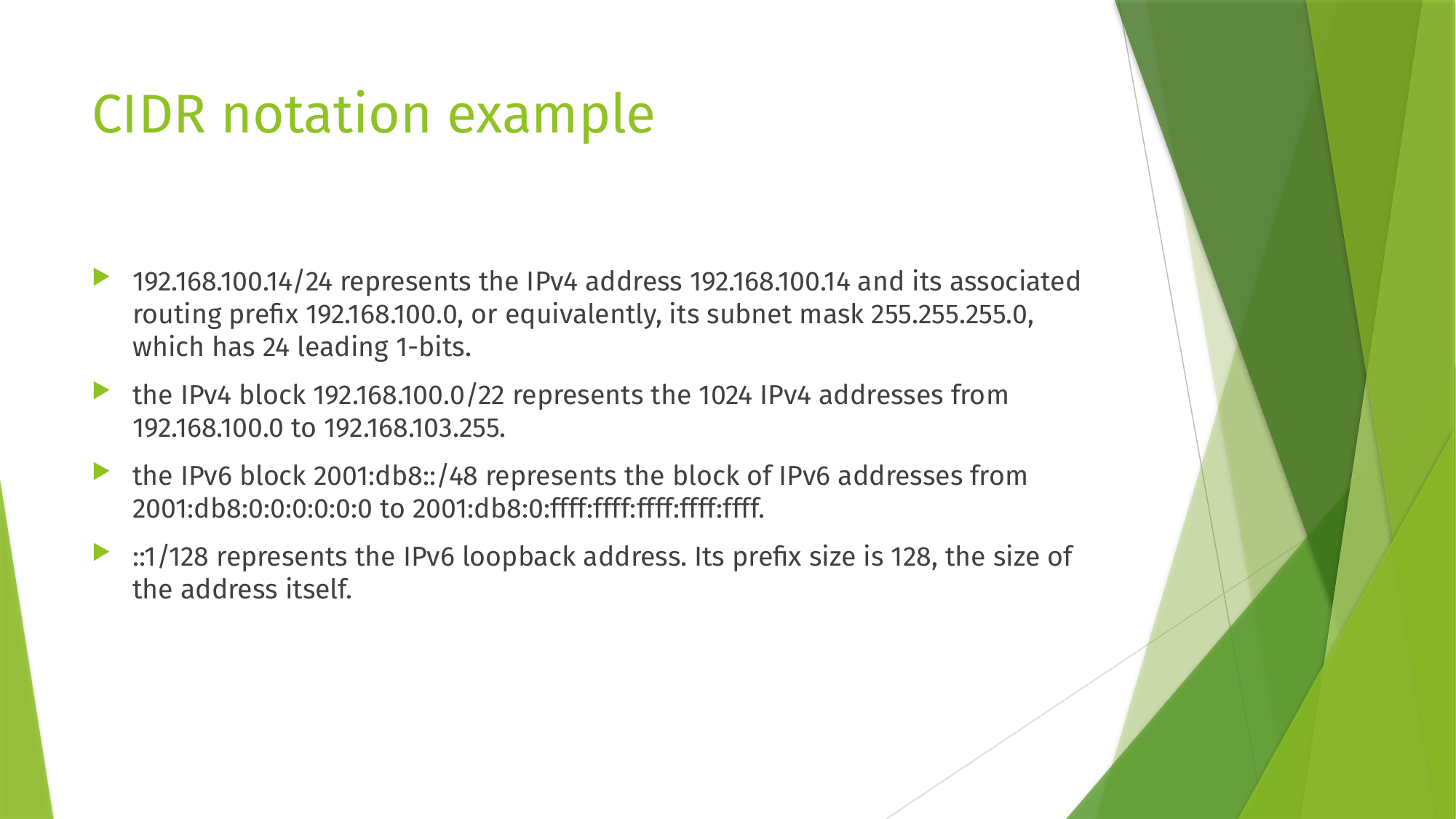

# CIDR notation example
192.168.100.14/24 represents the IPv4 address 192.168.100.14 and its associated routing prefix 192.168.100.0, or equivalently, its subnet mask 255.255.255.0, which has 24 leading 1-bits.
the IPv4 block 192.168.100.0/22 represents the 1024 IPv4 addresses from 192.168.100.0 to 192.168.103.255.
the IPv6 block 2001:db8::/48 represents the block of IPv6 addresses from 2001:db8:0:0:0:0:0:0 to 2001:db8:0:ffff:ffff:ffff:ffff:ffff.
::1/128 represents the IPv6 loopback address. Its prefix size is 128, the size of the address itself.